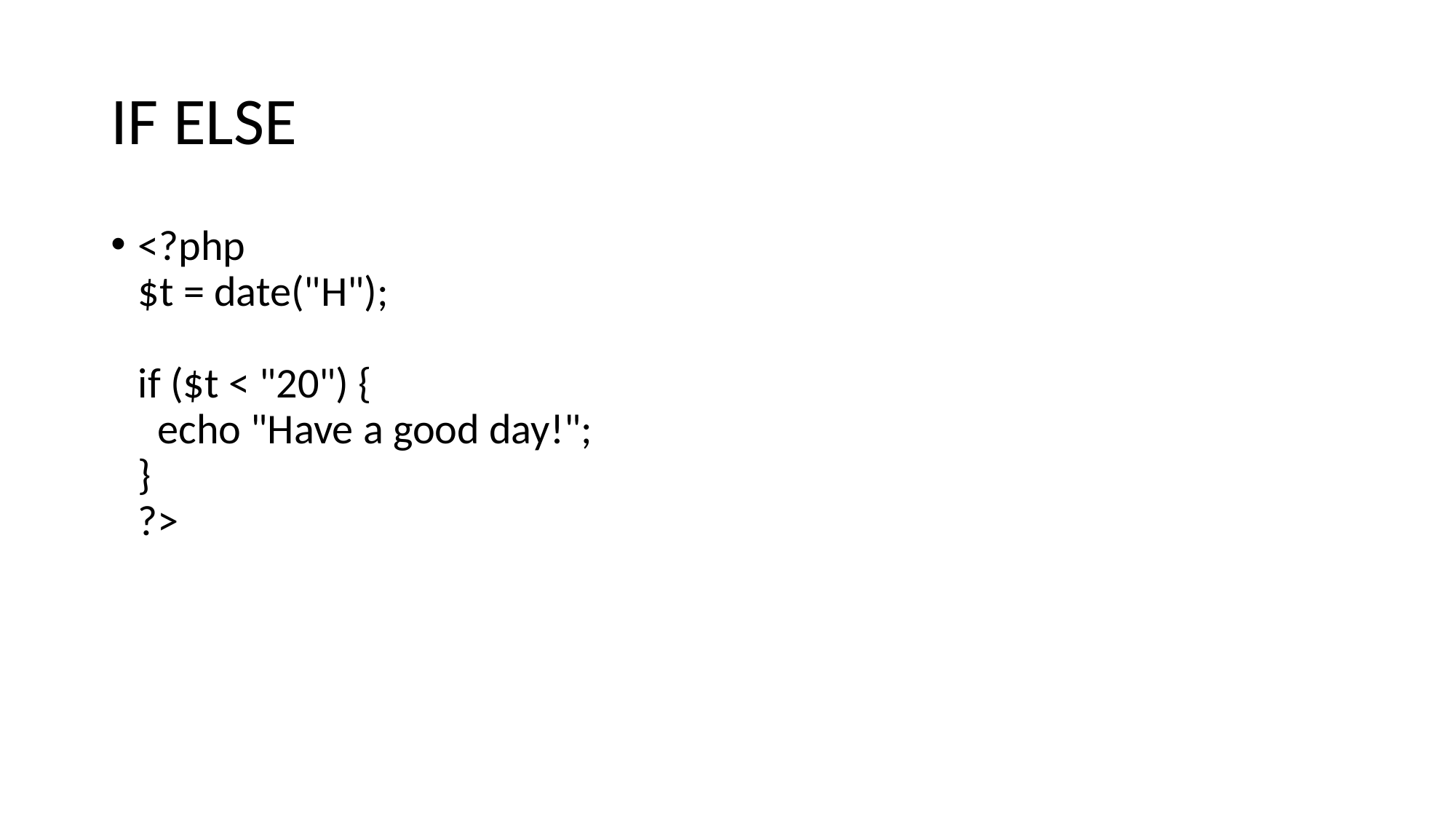

# IF ELSE
<?php
$t = date("H");
if ($t < "20") {
  echo "Have a good day!";
}
?>